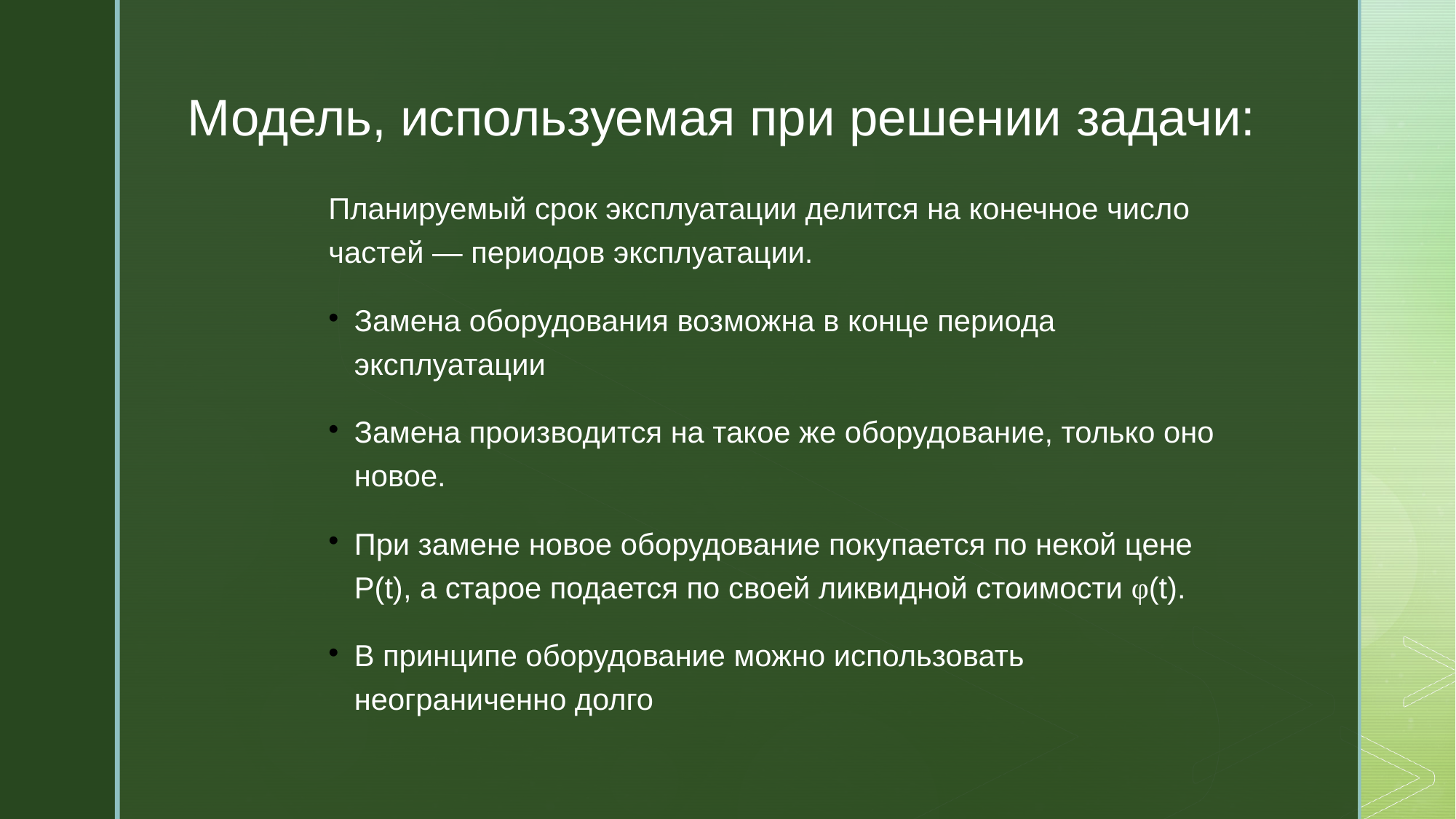

Модель, используемая при решении задачи:
Планируемый срок эксплуатации делится на конечное число частей — периодов эксплуатации.
Замена оборудования возможна в конце периода эксплуатации
Замена производится на такое же оборудование, только оно новое.
При замене новое оборудование покупается по некой цене P(t), а старое подается по своей ликвидной стоимости φ(t).
В принципе оборудование можно использовать неограниченно долго